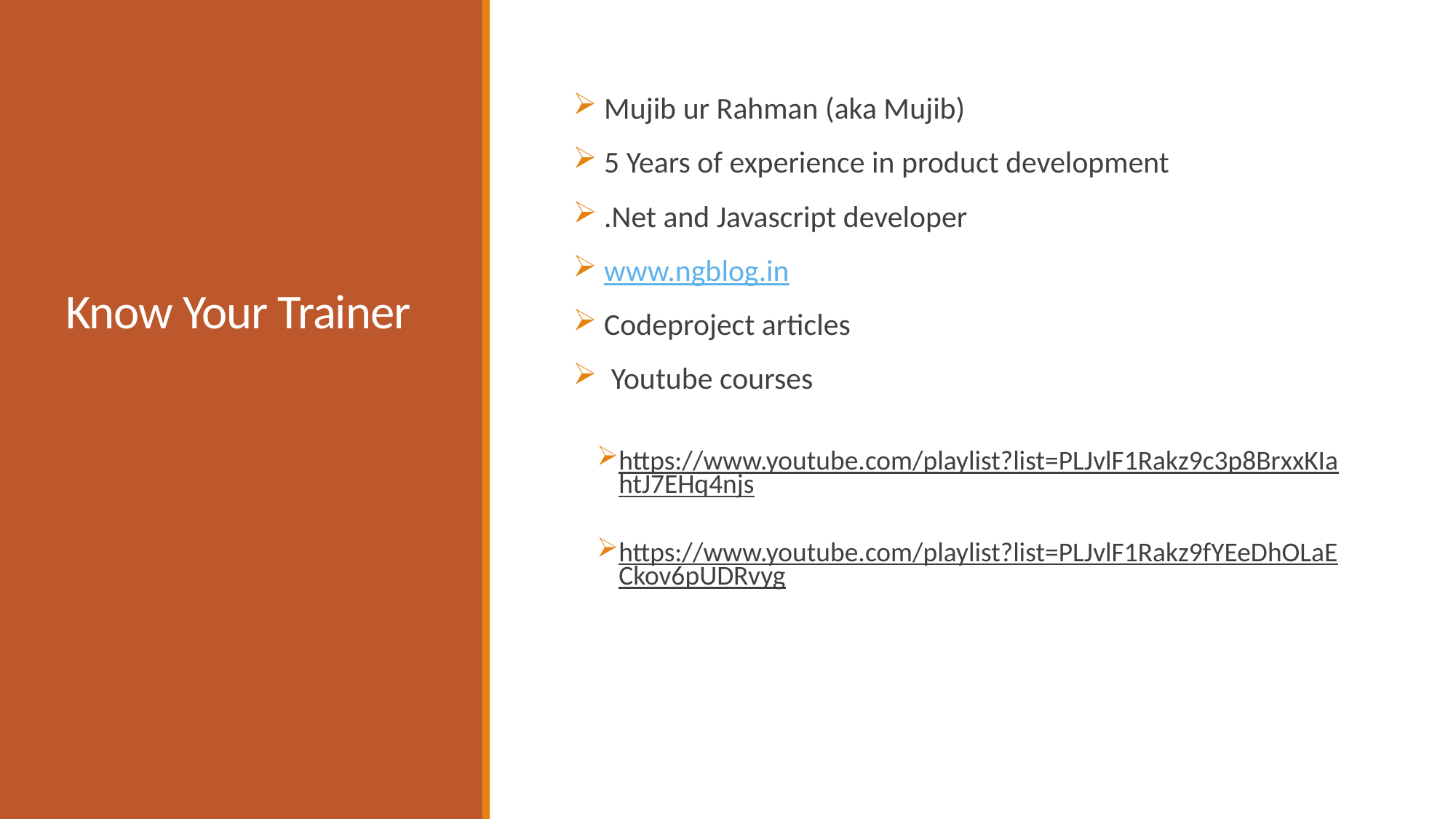

# Know Your Trainer
 Mujib ur Rahman (aka Mujib)
 5 Years of experience in product development
 .Net and Javascript developer
 www.ngblog.in
 Codeproject articles
  Youtube courses

https://www.youtube.com/playlist?list=PLJvlF1Rakz9c3p8BrxxKIahtJ7EHq4njs
https://www.youtube.com/playlist?list=PLJvlF1Rakz9fYEeDhOLaECkov6pUDRvyg